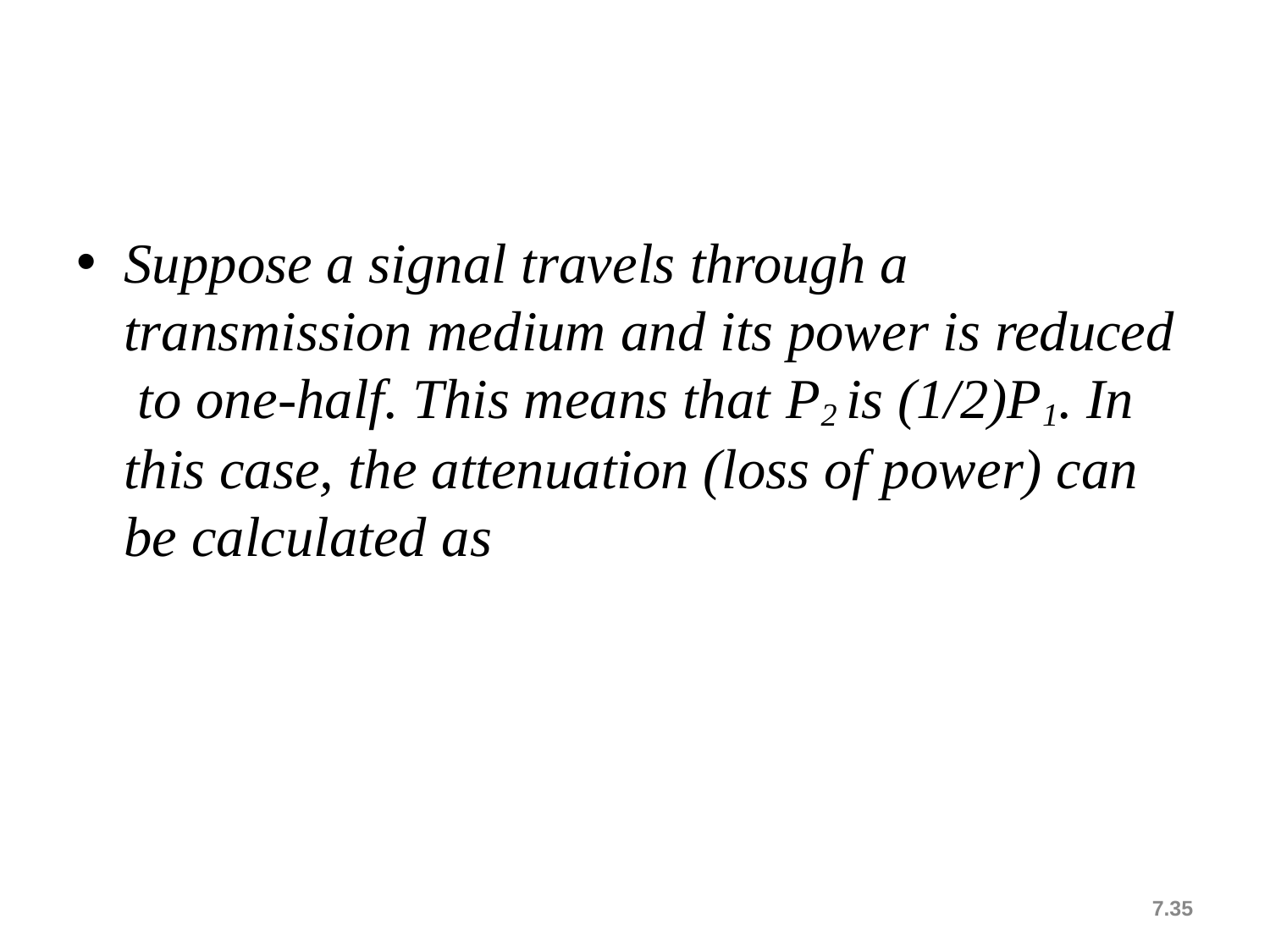

Suppose a signal travels through a  transmission medium and its power is reduced  to one-half. This means that P2 is (1/2)P1. In  this case, the attenuation (loss of power) can  be calculated as
7.35